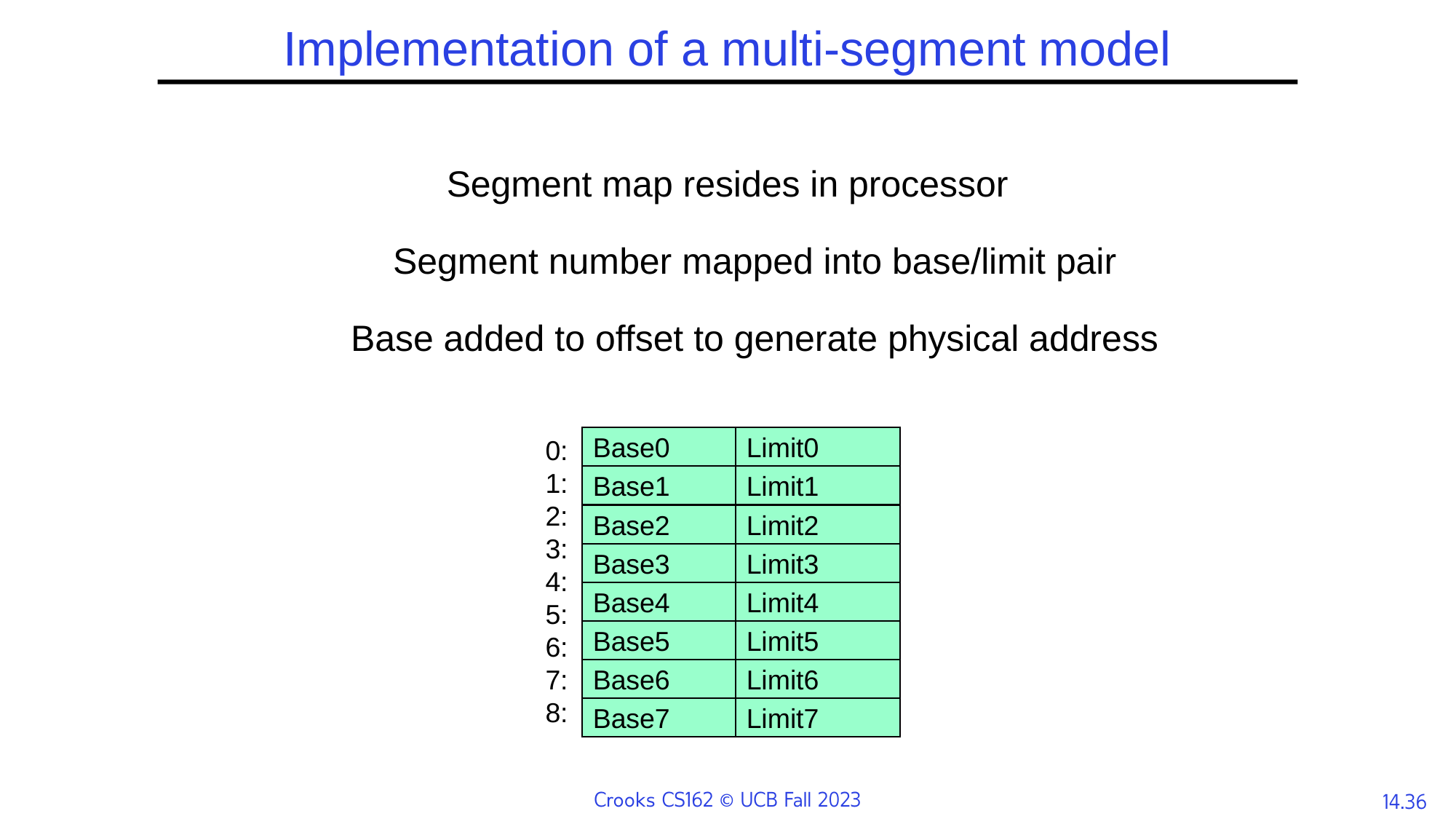

# Implementation of a multi-segment model
Segment map resides in processor

Segment number mapped into base/limit pair

Base added to offset to generate physical address
0:
1:
2:
3:
4:
5:
6:
7:
8:
Base0
Limit0
Base1
Limit1
Base2
Limit2
Base3
Limit3
Base4
Limit4
Base5
Limit5
Base6
Limit6
Base7
Limit7